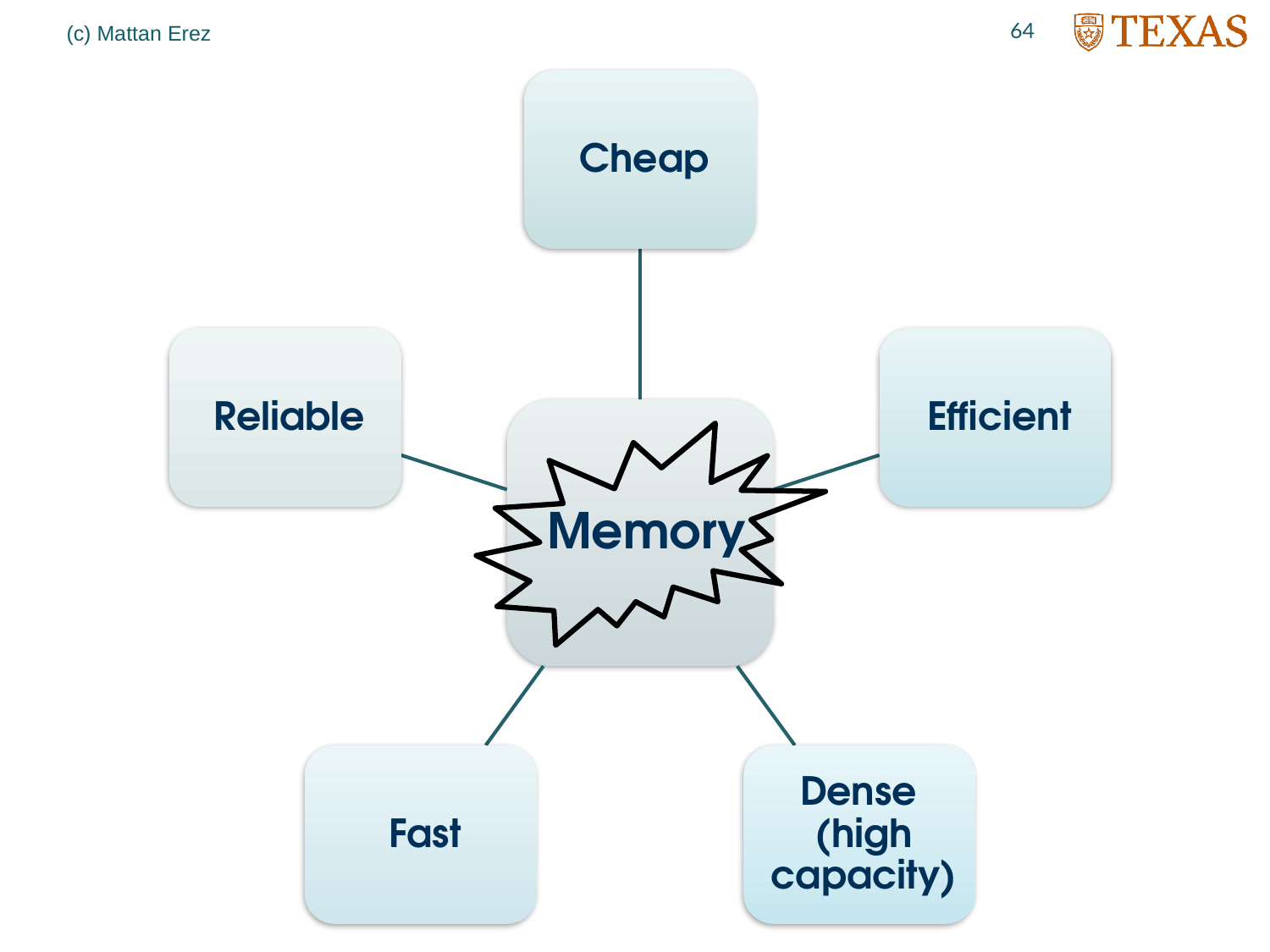

64
(c) Mattan Erez
Memory
Cheap
Efficient
Dense
(high capacity)
Fast
Reliable